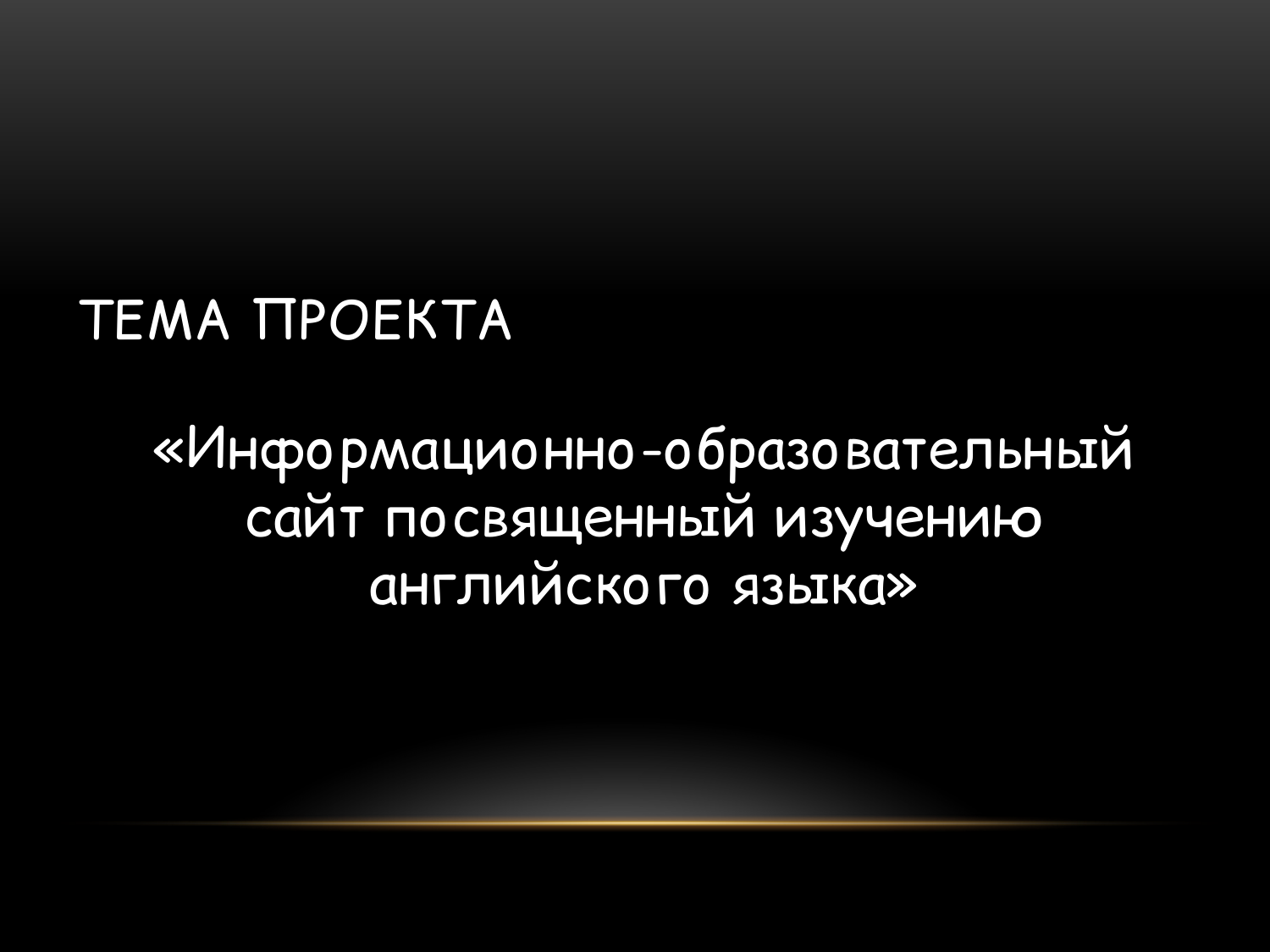

# Тема проекта
«Информационно-образовательный сайт посвященный изучению английского языка»